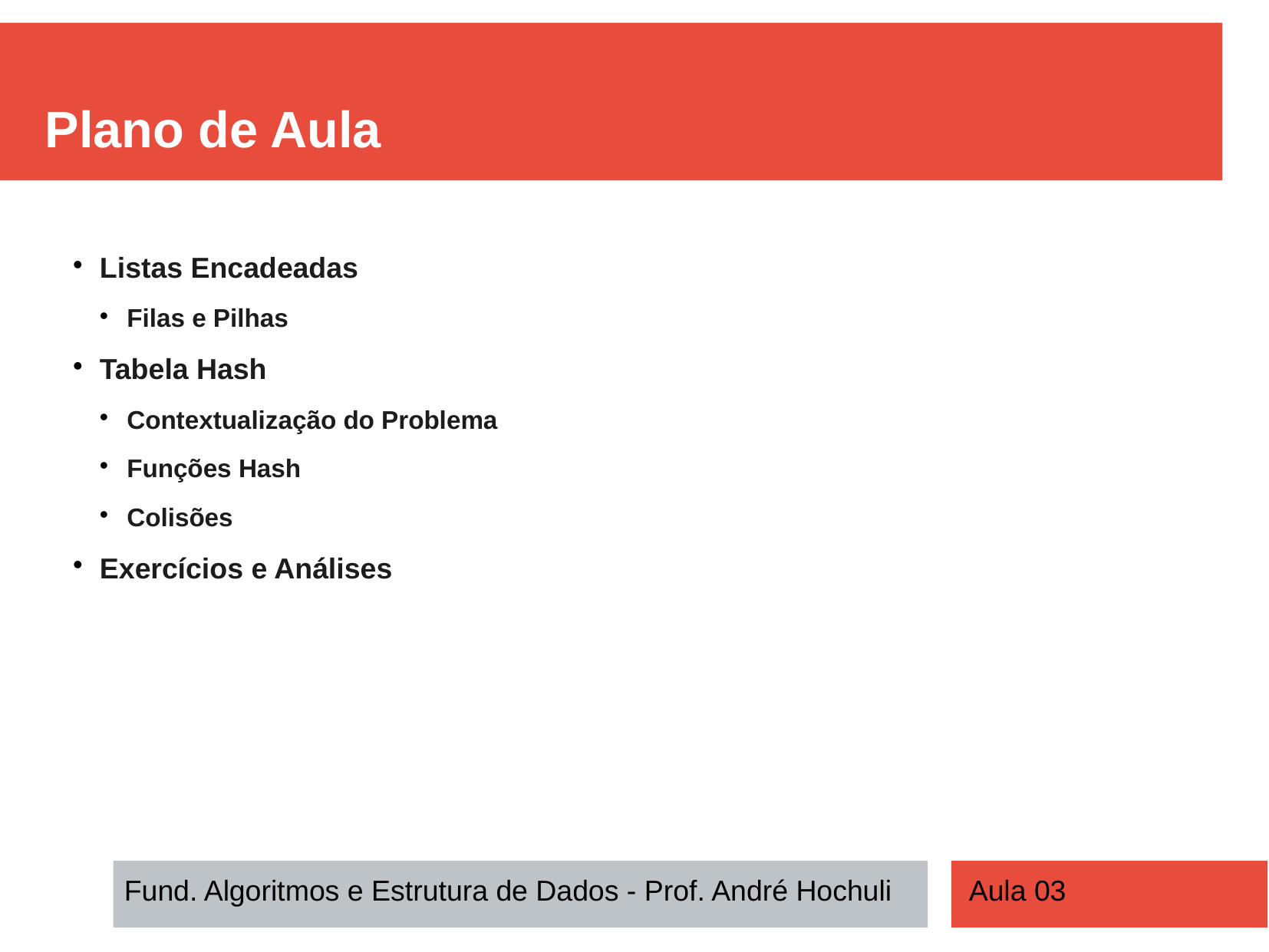

Plano de Aula
Listas Encadeadas
Filas e Pilhas
Tabela Hash
Contextualização do Problema
Funções Hash
Colisões
Exercícios e Análises

Fund. Algoritmos e Estrutura de Dados - Prof. André Hochuli
Aula 03